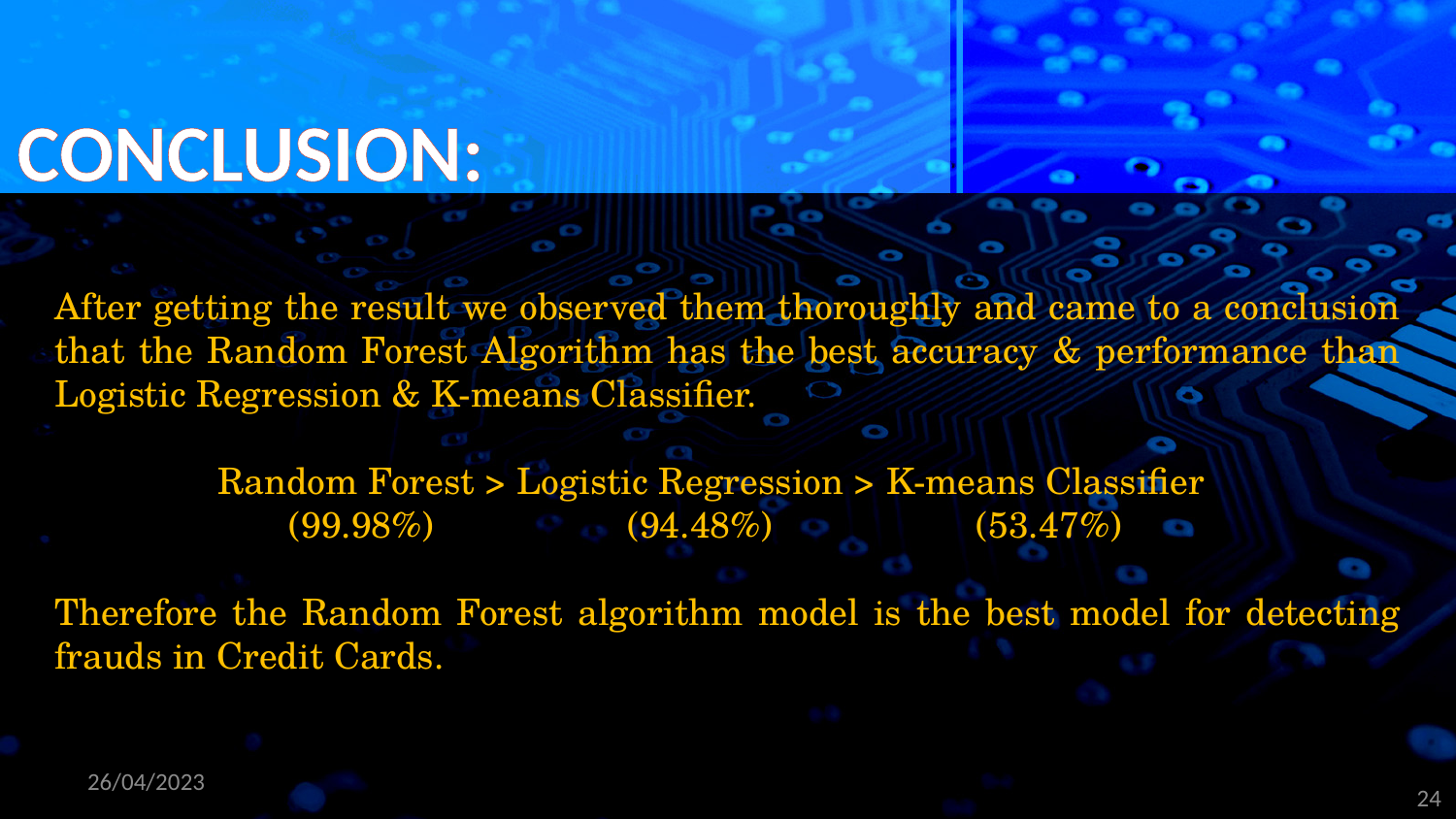

CONCLUSION:
After getting the result we observed them thoroughly and came to a conclusion that the Random Forest Algorithm has the best accuracy & performance than Logistic Regression & K-means Classifier.

                Random Forest > Logistic Regression > K-means Classifier
                       (99.98%)                   (94.48%)                    (53.47%)

Therefore the Random Forest algorithm model is the best model for detecting frauds in Credit Cards.
26/04/2023
24